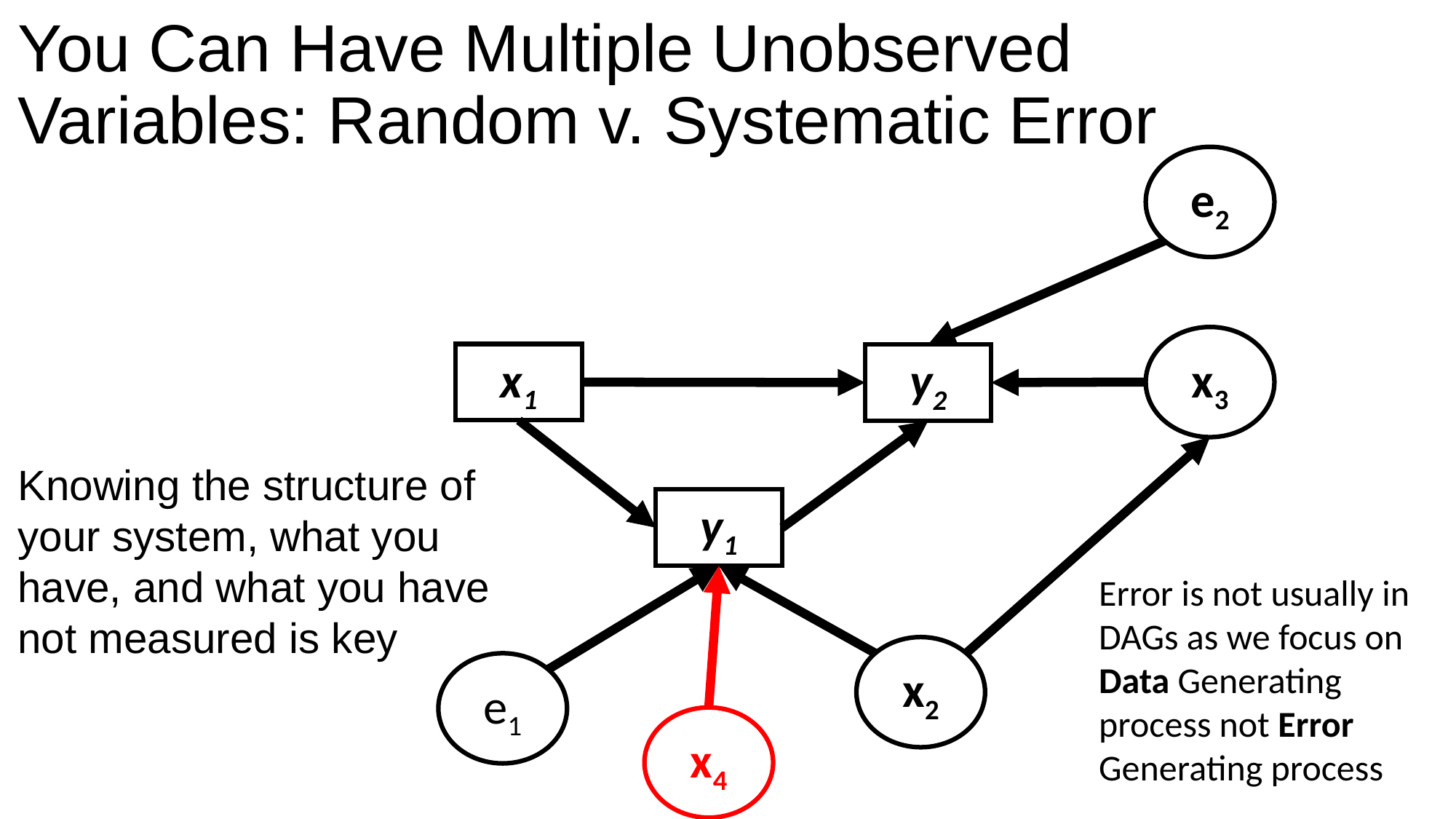

# You Can Have Multiple Unobserved Variables: Random v. Systematic Error
e2
x3
x1
y2
Knowing the structure of your system, what you have, and what you have not measured is key
y1
Error is not usually in DAGs as we focus on Data Generating process not Error Generating process
x2
e1
x4